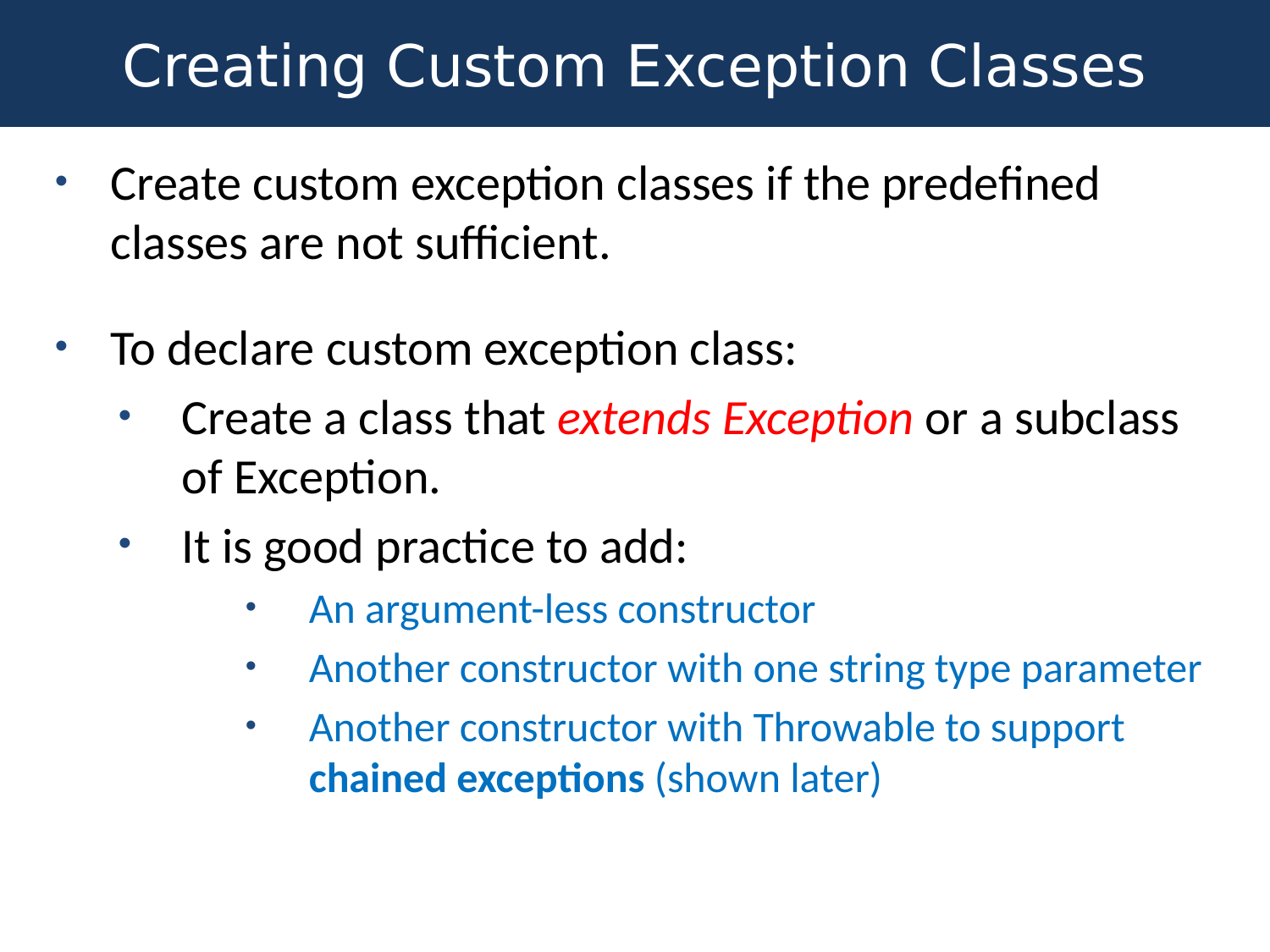

# Creating Custom Exception Classes
Create custom exception classes if the predefined classes are not sufficient.

To declare custom exception class:
Create a class that extends Exception or a subclass of Exception.
It is good practice to add:
An argument-less constructor
Another constructor with one string type parameter
Another constructor with Throwable to support chained exceptions (shown later)